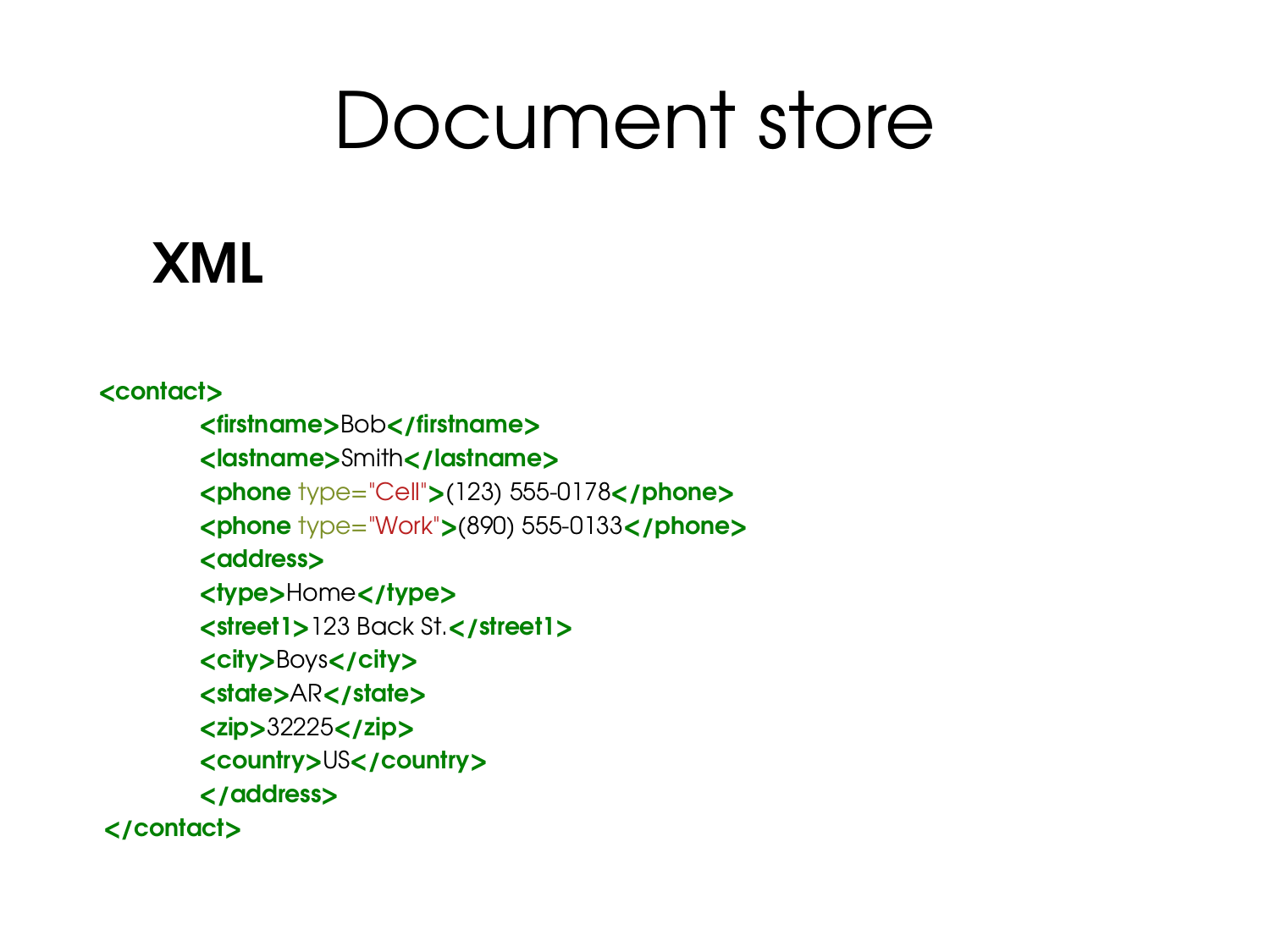

# Document store
     XML

    <contact>
	<firstname>Bob</firstname>
	<lastname>Smith</lastname>
	<phone type="Cell">(123) 555-0178</phone>
	<phone type="Work">(890) 555-0133</phone>
	<address>
		<type>Home</type>
		<street1>123 Back St.</street1>
		<city>Boys</city>
		<state>AR</state>
		<zip>32225</zip>
		<country>US</country>
	</address>
    </contact>